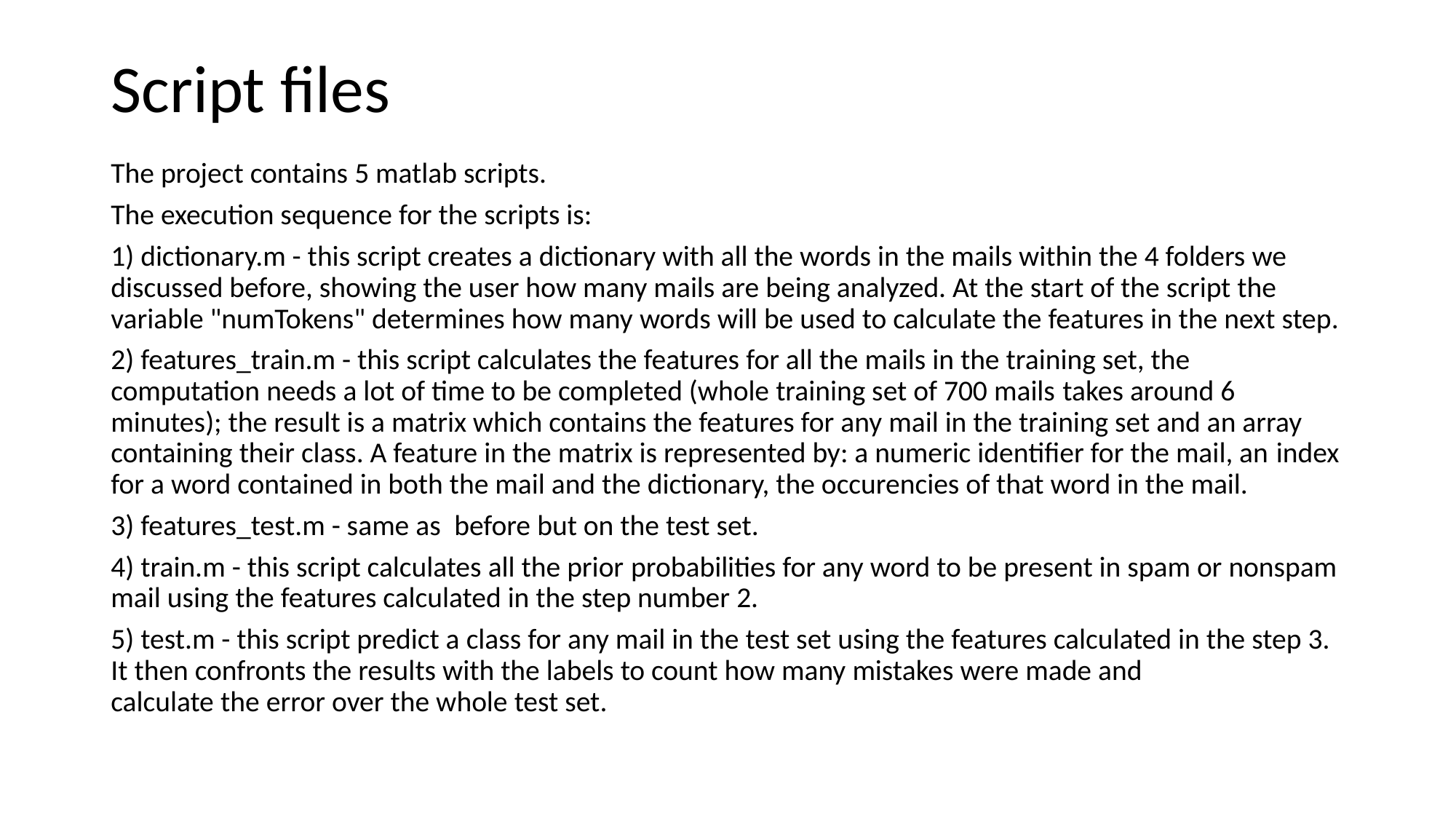

# Script files
The project contains 5 matlab scripts.
The execution sequence for the scripts is:
1) dictionary.m - this script creates a dictionary with all the words in the mails within the 4 folders we discussed before, showing the user how many mails are being analyzed. At the start of the script the variable "numTokens" determines how many words will be used to calculate the features in the next step.
2) features_train.m - this script calculates the features for all the mails in the training set, the computation needs a lot of time to be completed (whole training set of 700 mails takes around 6 minutes); the result is a matrix which contains the features for any mail in the training set and an array containing their class. A feature in the matrix is represented by: a numeric identifier for the mail, an index for a word contained in both the mail and the dictionary, the occurencies of that word in the mail.
3) features_test.m - same as  before but on the test set.
4) train.m - this script calculates all the prior probabilities for any word to be present in spam or nonspam mail using the features calculated in the step number 2.
5) test.m - this script predict a class for any mail in the test set using the features calculated in the step 3. It then confronts the results with the labels to count how many mistakes were made and calculate the error over the whole test set.